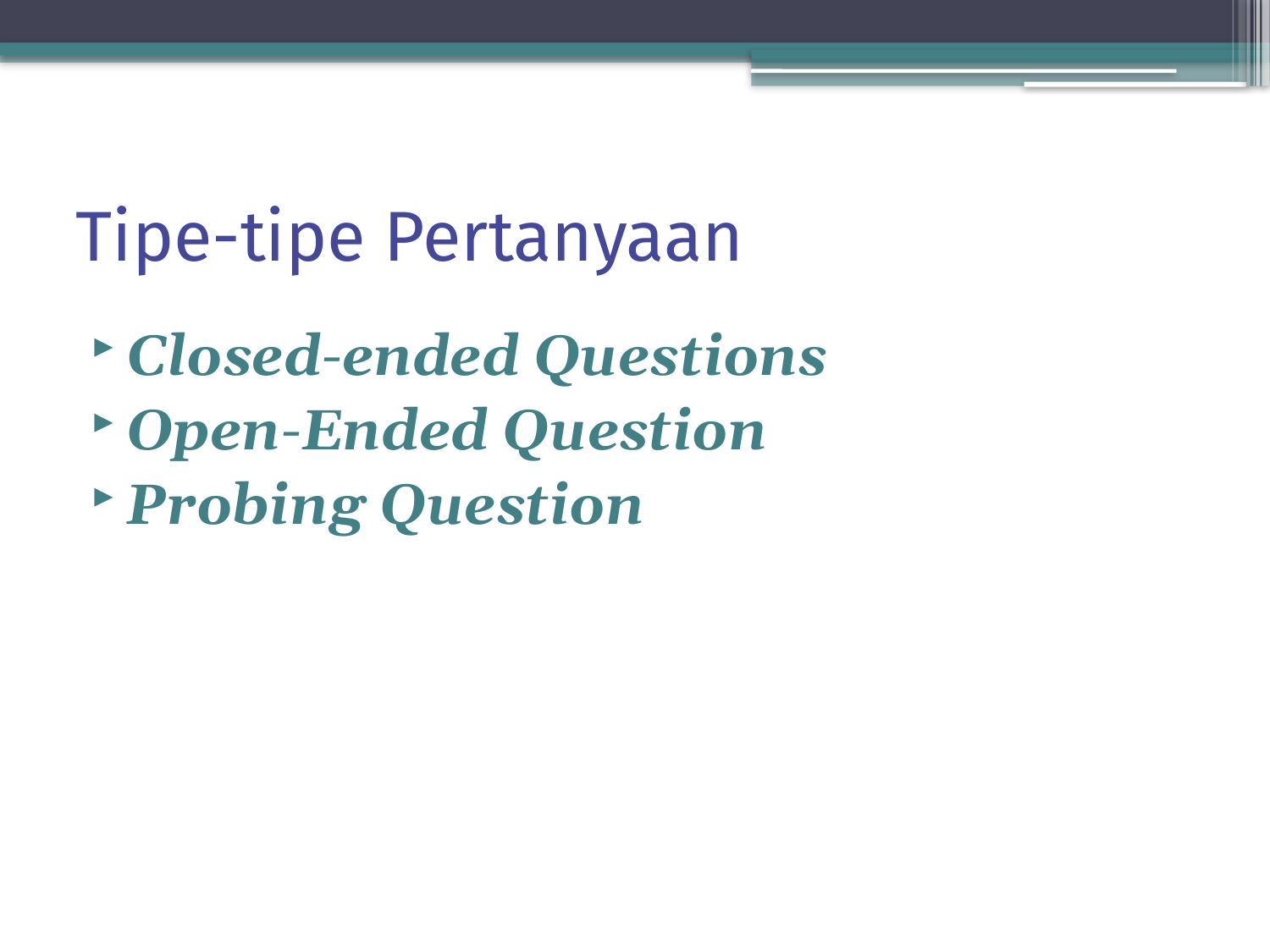

# Tipe-tipe Pertanyaan
Closed-ended Questions
Open-Ended Question
Probing Question